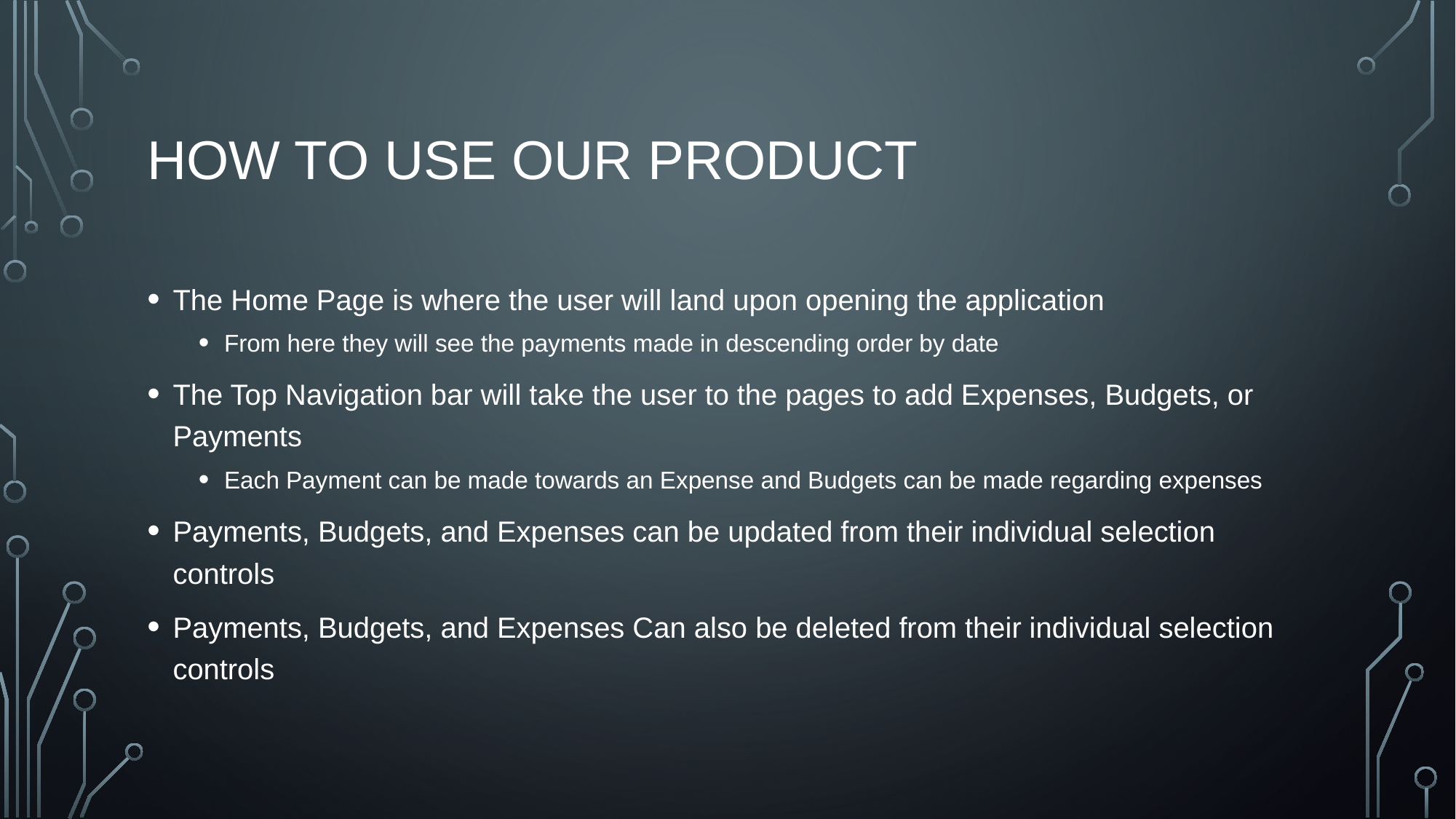

# How to use our product
The Home Page is where the user will land upon opening the application
From here they will see the payments made in descending order by date
The Top Navigation bar will take the user to the pages to add Expenses, Budgets, or Payments
Each Payment can be made towards an Expense and Budgets can be made regarding expenses
Payments, Budgets, and Expenses can be updated from their individual selection controls
Payments, Budgets, and Expenses Can also be deleted from their individual selection controls